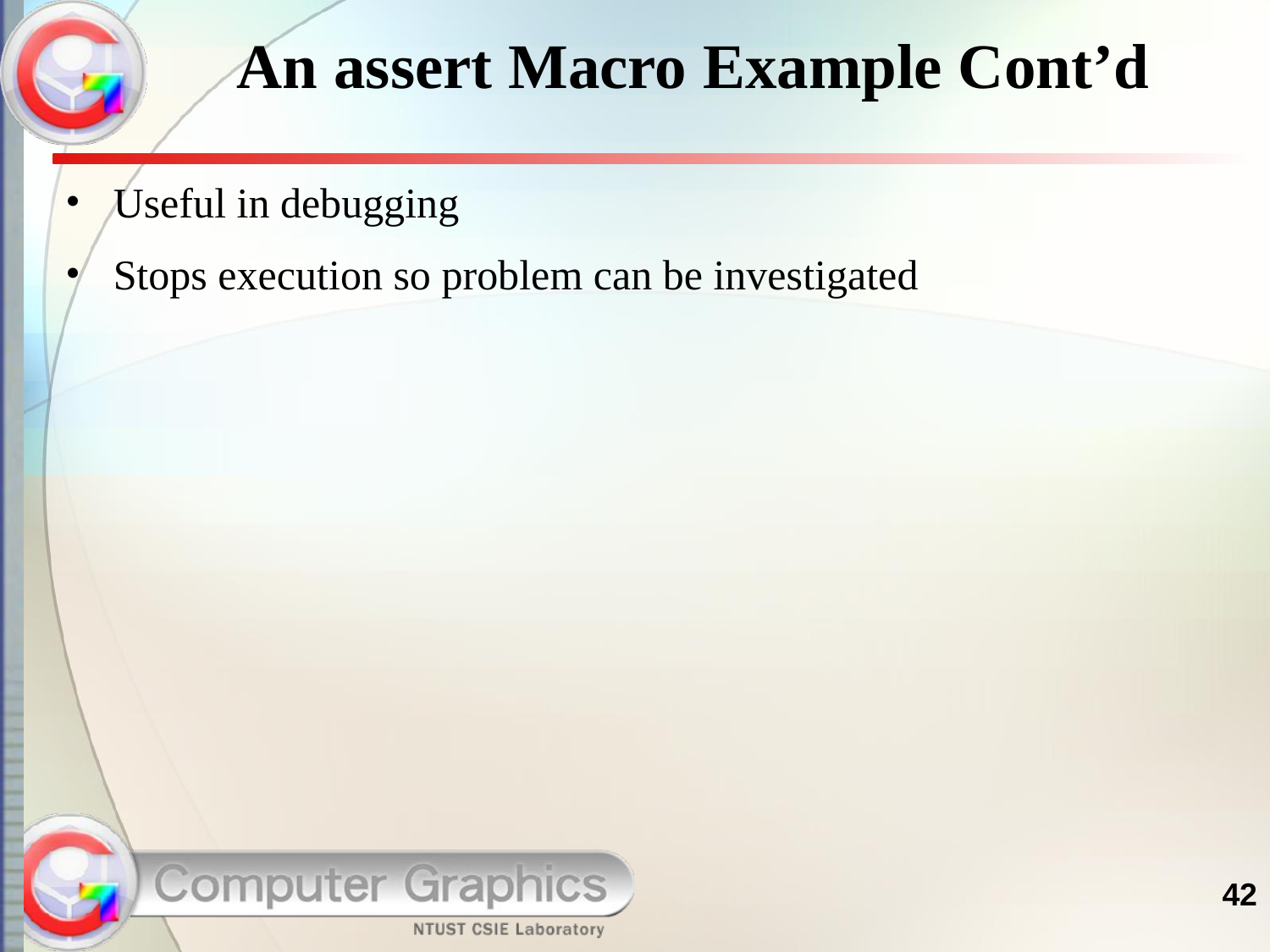

# An assert Macro Example Cont’d
Useful in debugging
Stops execution so problem can be investigated
42